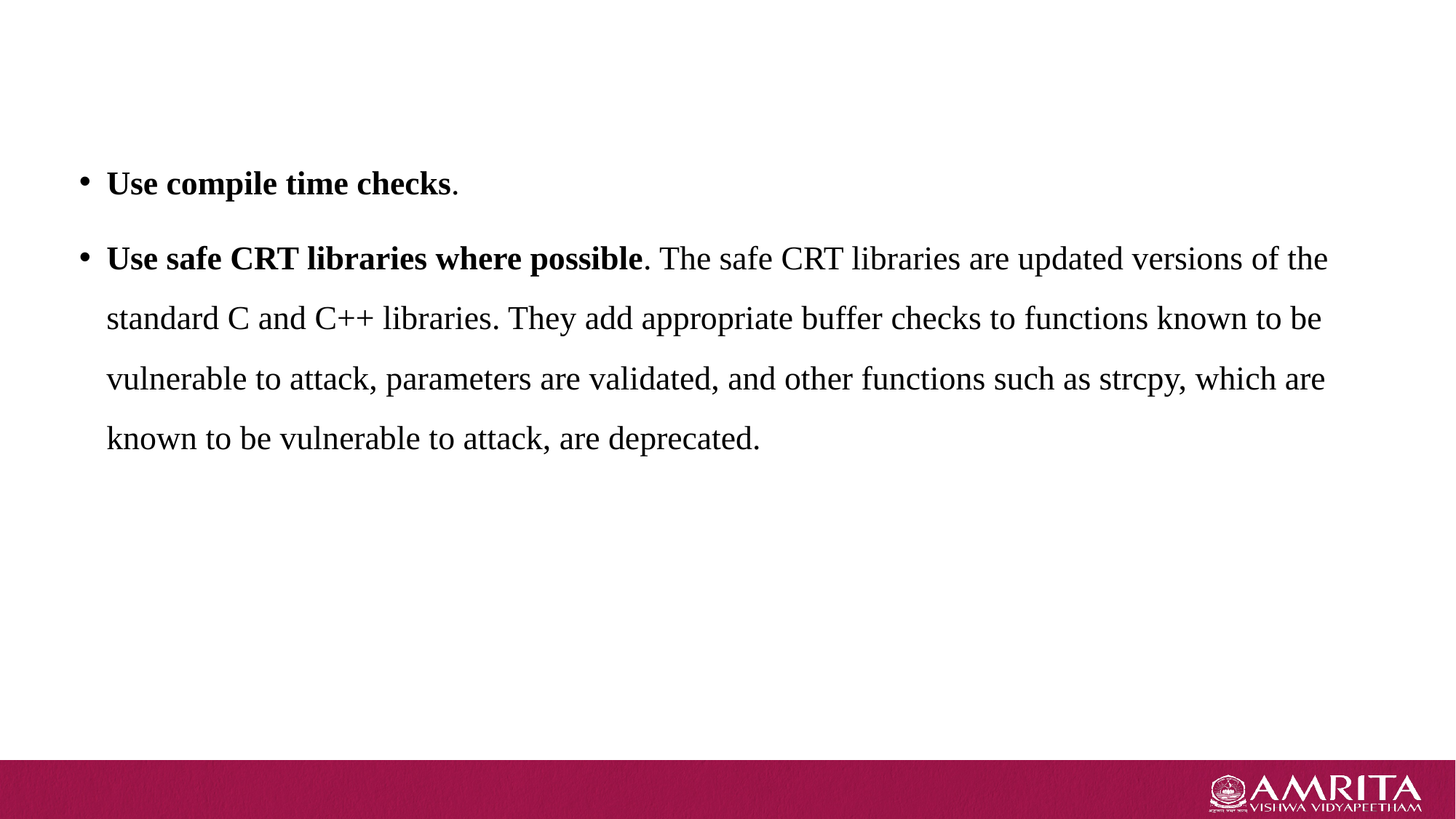

Use compile time checks.
Use safe CRT libraries where possible. The safe CRT libraries are updated versions of the standard C and C++ libraries. They add appropriate buffer checks to functions known to be vulnerable to attack, parameters are validated, and other functions such as strcpy, which are known to be vulnerable to attack, are deprecated.